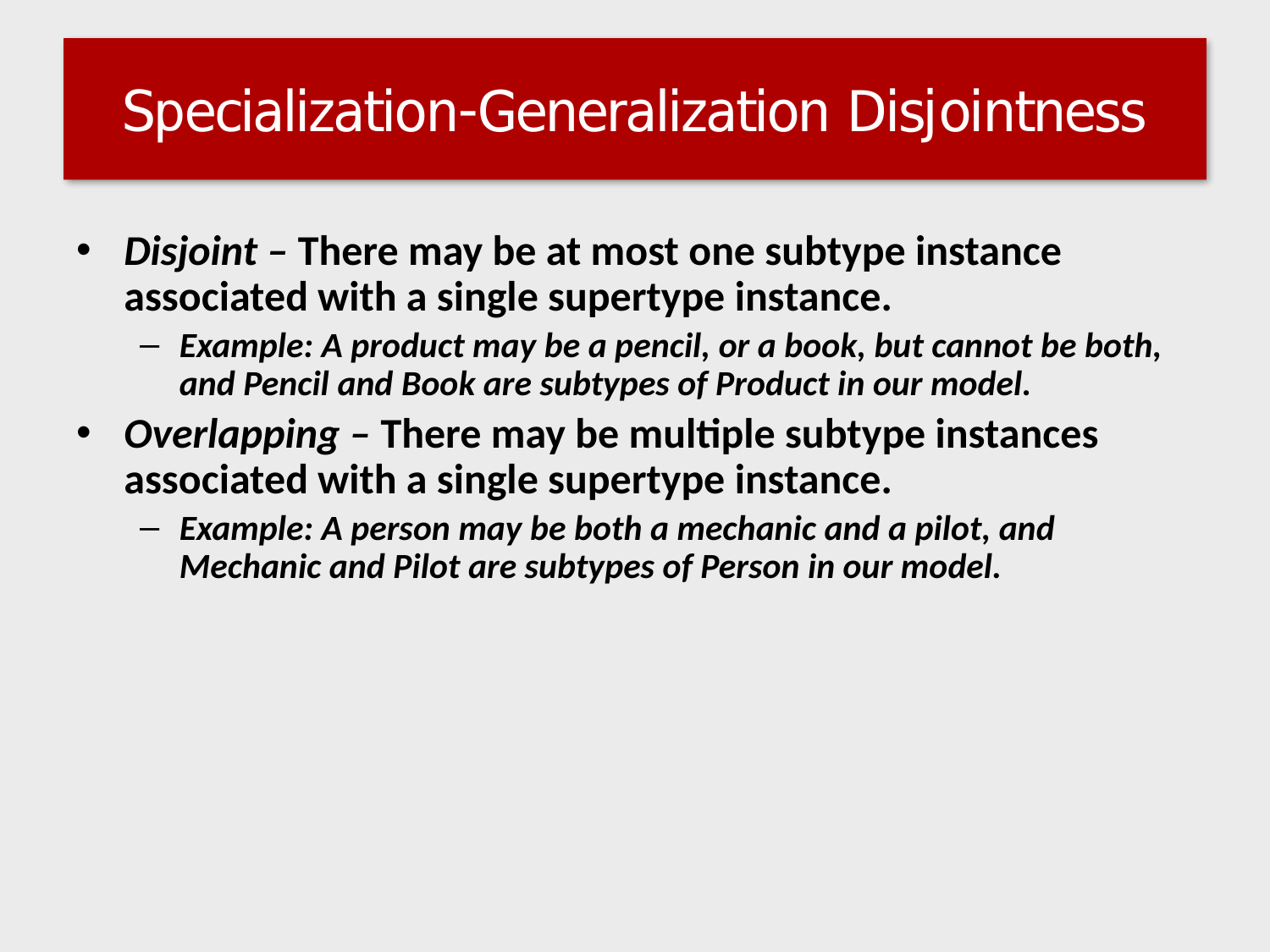

# Specialization-Generalization Disjointness
Disjoint – There may be at most one subtype instance associated with a single supertype instance.
Example: A product may be a pencil, or a book, but cannot be both, and Pencil and Book are subtypes of Product in our model.
Overlapping – There may be multiple subtype instances associated with a single supertype instance.
Example: A person may be both a mechanic and a pilot, and Mechanic and Pilot are subtypes of Person in our model.